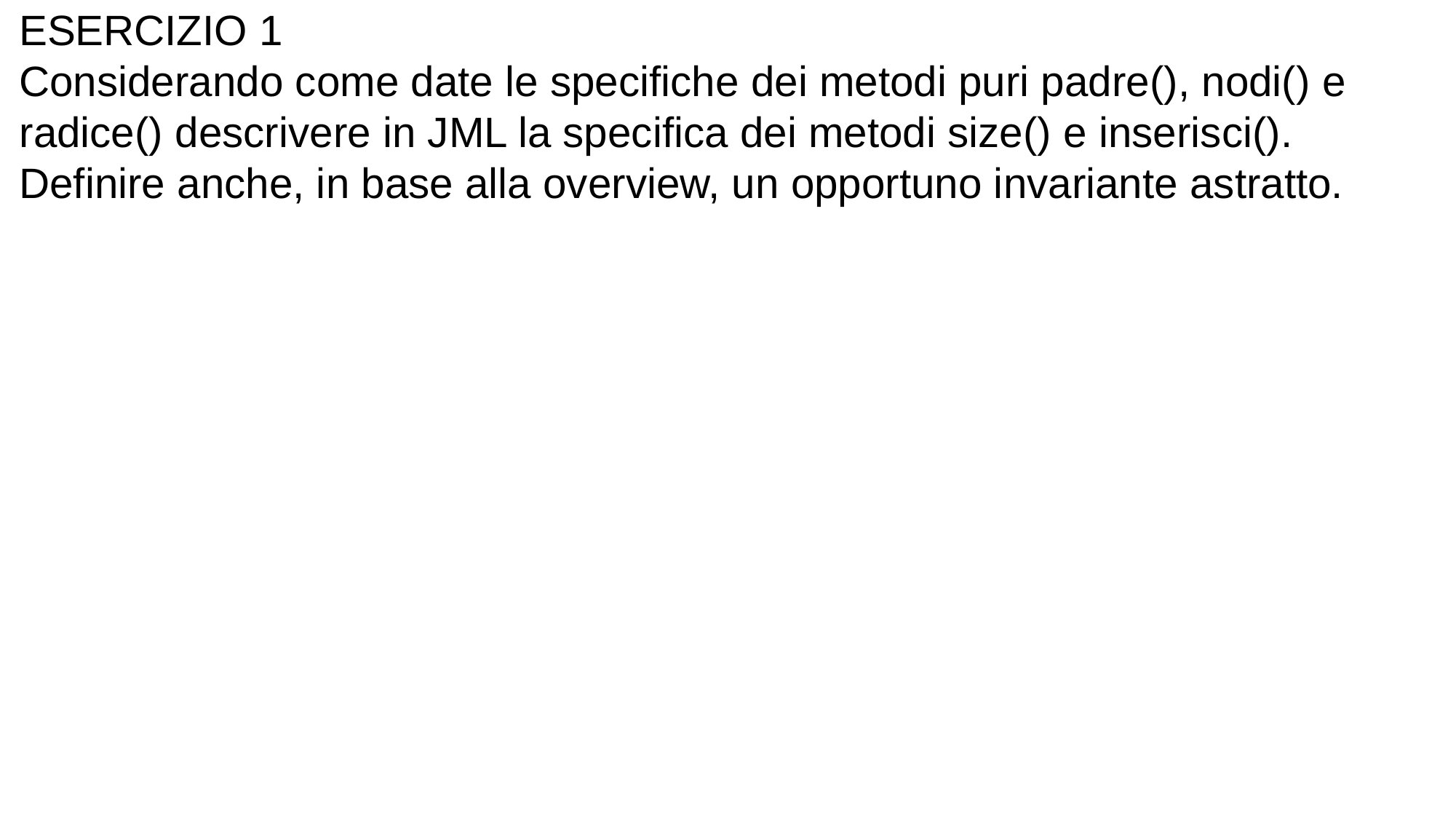

ESERCIZIO 1
Considerando come date le specifiche dei metodi puri padre(), nodi() e radice() descrivere in JML la specifica dei metodi size() e inserisci(). Definire anche, in base alla overview, un opportuno invariante astratto.